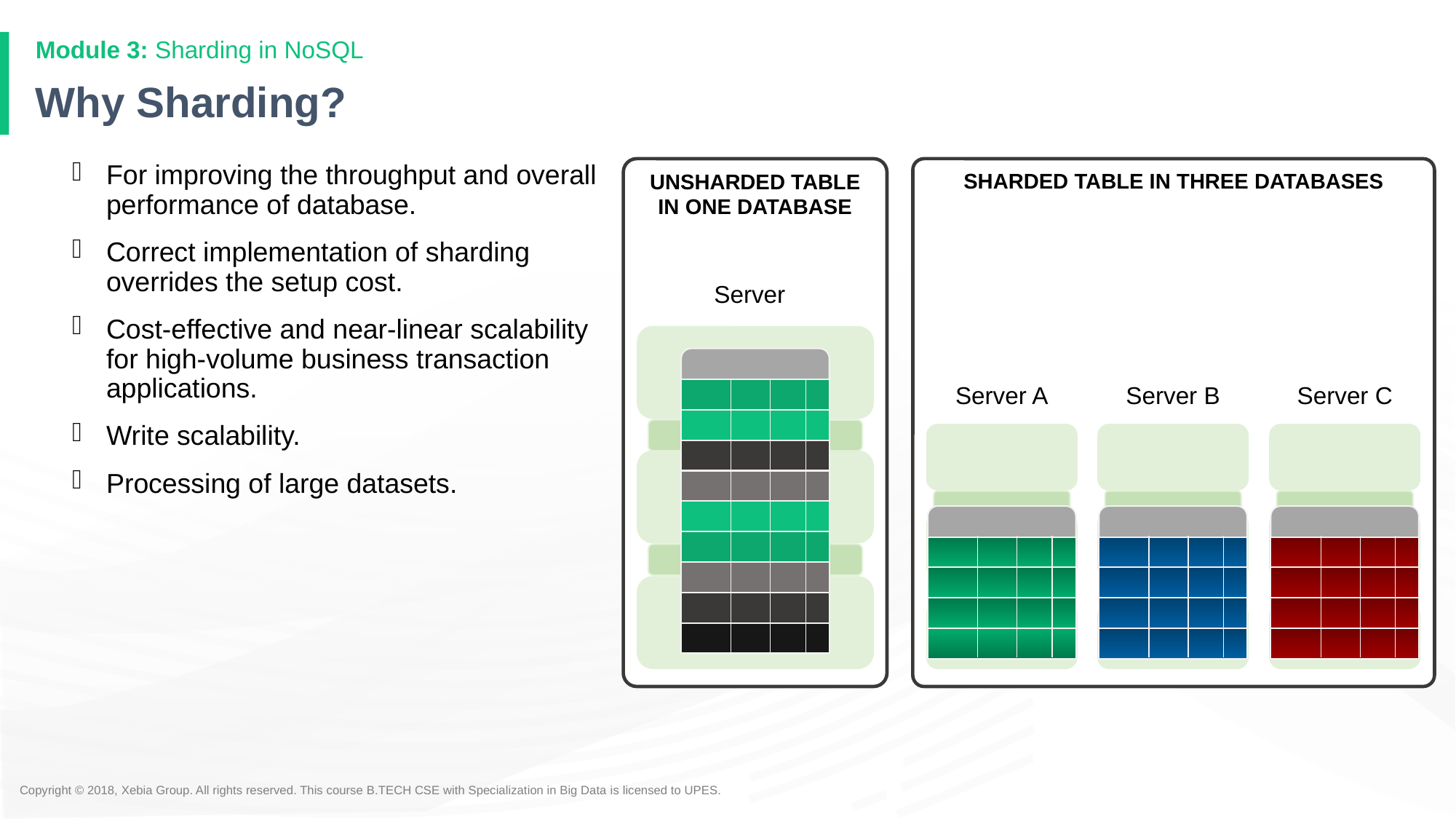

Module 3: Sharding in NoSQL
# Why Sharding?
For improving the throughput and overall performance of database.
Correct implementation of sharding overrides the setup cost.
Cost-effective and near-linear scalability for high-volume business transaction applications.
Write scalability.
Processing of large datasets.

UNSHARDED TABLE IN ONE DATABASE
SHARDED TABLE IN THREE DATABASES
Server

Server A
Server B
Server C